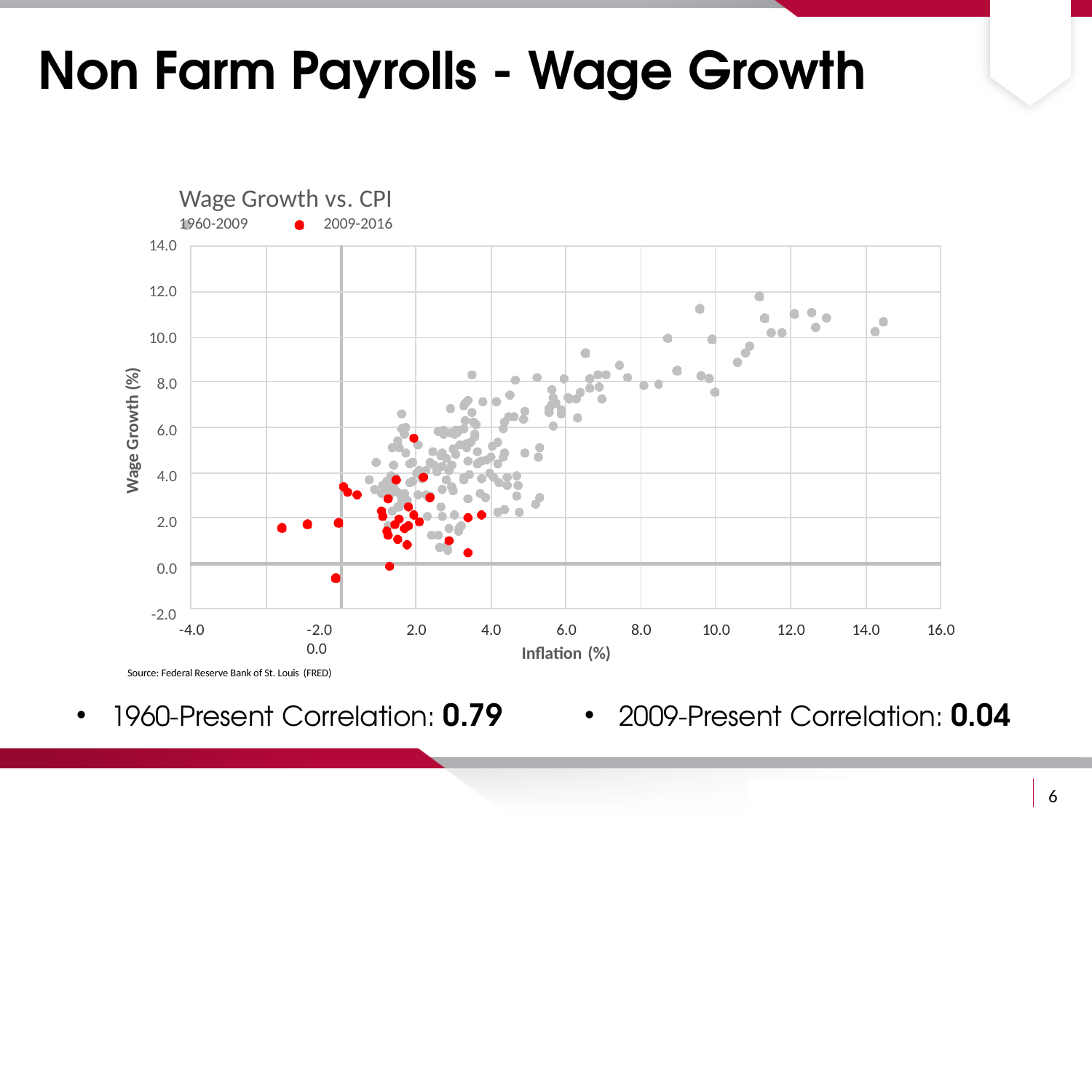

# Non Farm Payrolls - Wage Growth
Wage Growth vs. CPI
1960-2009	2009-2016
14.0

12.0

10.0

8.0

6.0

4.0

2.0

0.0

-2.0

|  |  |  |  |  |  |  |  |  |  |
| --- | --- | --- | --- | --- | --- | --- | --- | --- | --- |
|  |  |  |  |  |  |  |  |  |  |
|  |  |  |  |  |  |  |  |  |  |
|  |  |  |  |  |  |  |  |  |  |
|  |  |  |  |  |  |  |  |  |  |
|  |  |  |  |  |  |  |  |  |  |
|  |  |  |  |  |  |  |  |  |  |
|  |  |  |  |  |  |  |  |  |  |

Wage Growth (%)

6.0
Inflation (%)
-4.0	-2.0	0.0
Source: Federal Reserve Bank of St. Louis (FRED)
2.0
4.0
8.0
10.0
12.0
14.0
16.0
1960-Present Correlation: 0.79
2009-Present Correlation: 0.04

6